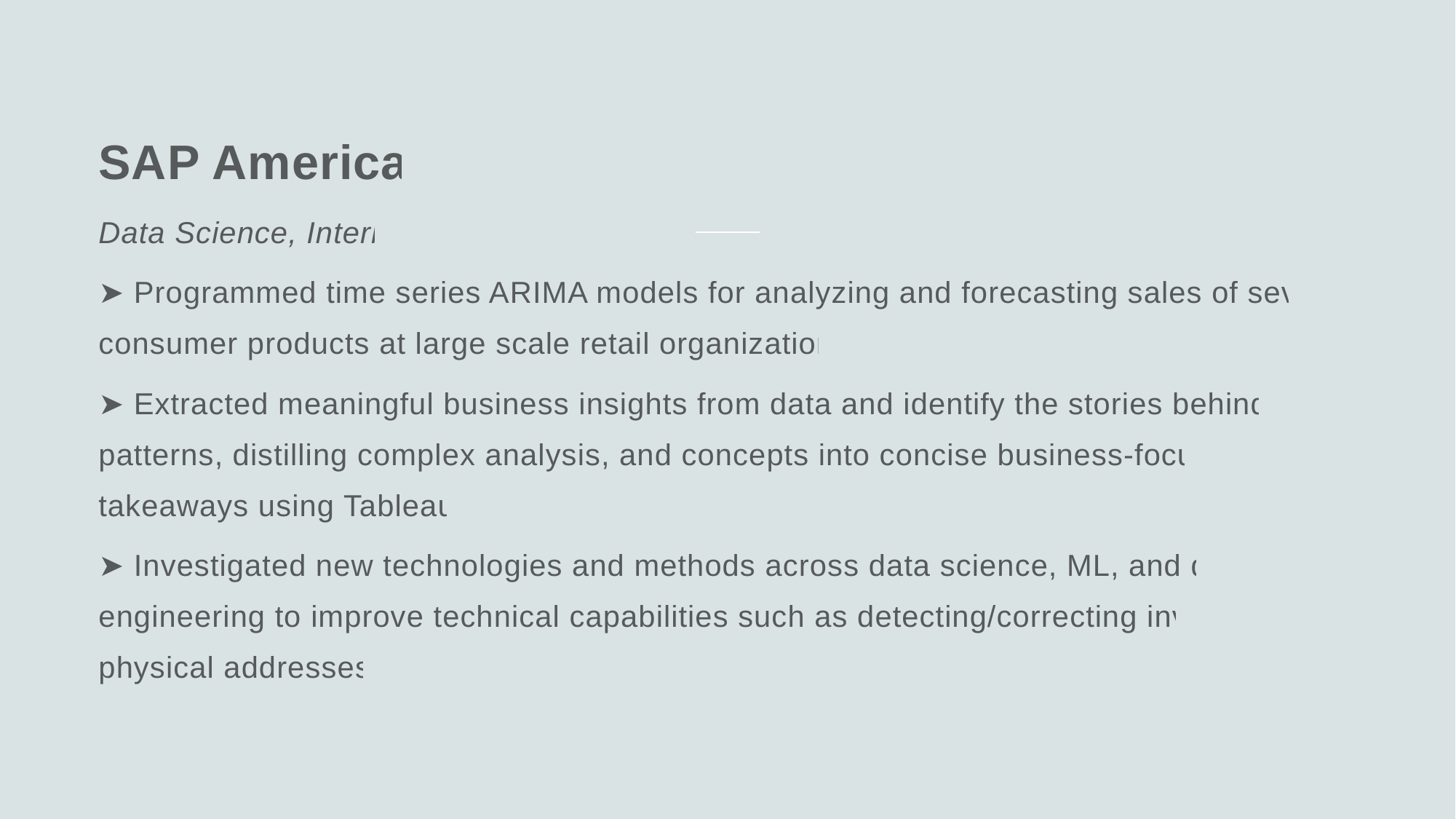

SAP America
Data Science, Intern
➤ Programmed time series ARIMA models for analyzing and forecasting sales of several consumer products at large scale retail organizations.
➤ Extracted meaningful business insights from data and identify the stories behind the patterns, distilling complex analysis, and concepts into concise business-focused takeaways using Tableau.
➤ Investigated new technologies and methods across data science, ML, and data engineering to improve technical capabilities such as detecting/correcting invalid physical addresses.